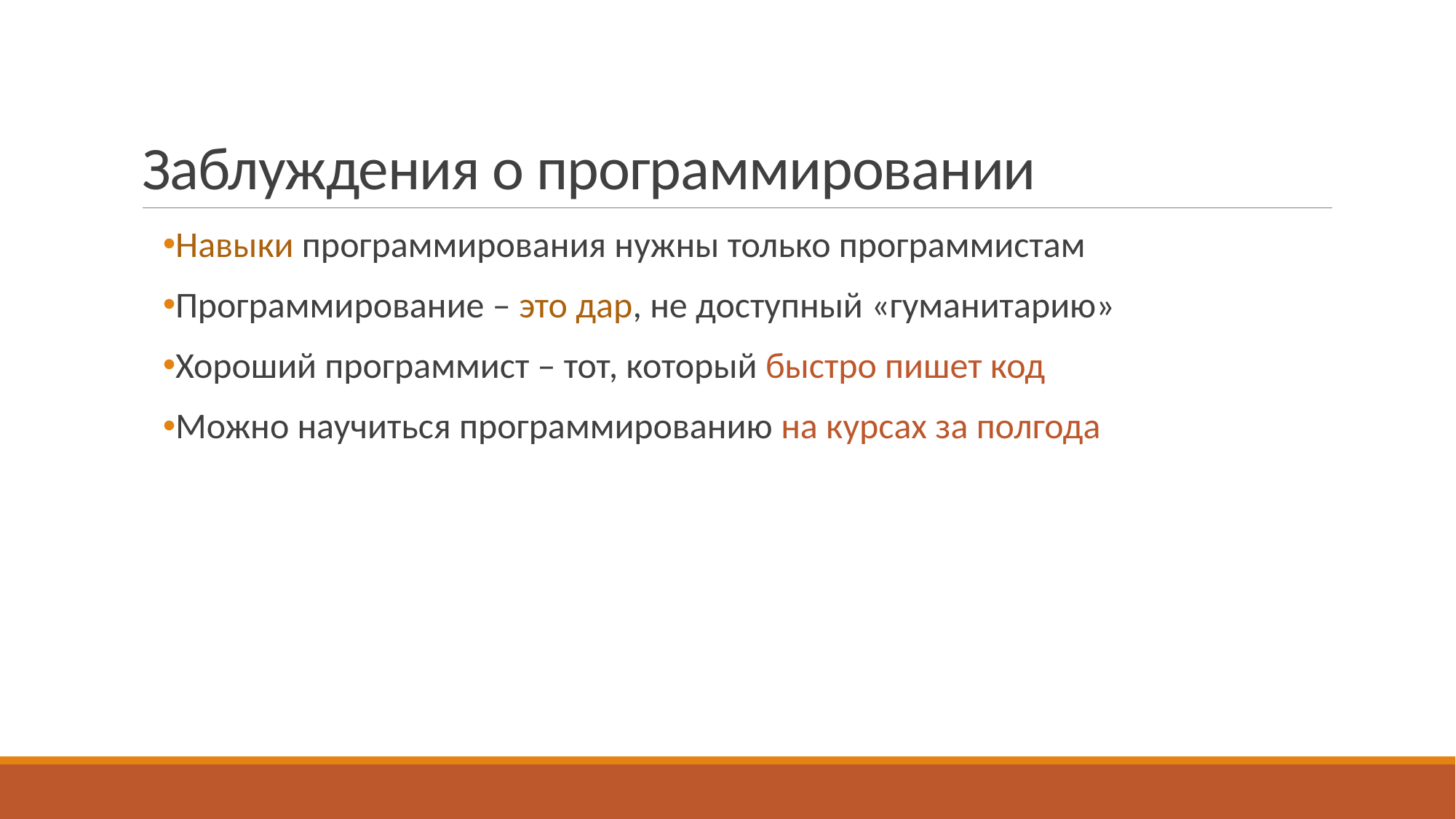

# Заблуждения о программировании
Навыки программирования нужны только программистам
Программирование – это дар, не доступный «гуманитарию»
Хороший программист – тот, который быстро пишет код
Можно научиться программированию на курсах за полгода